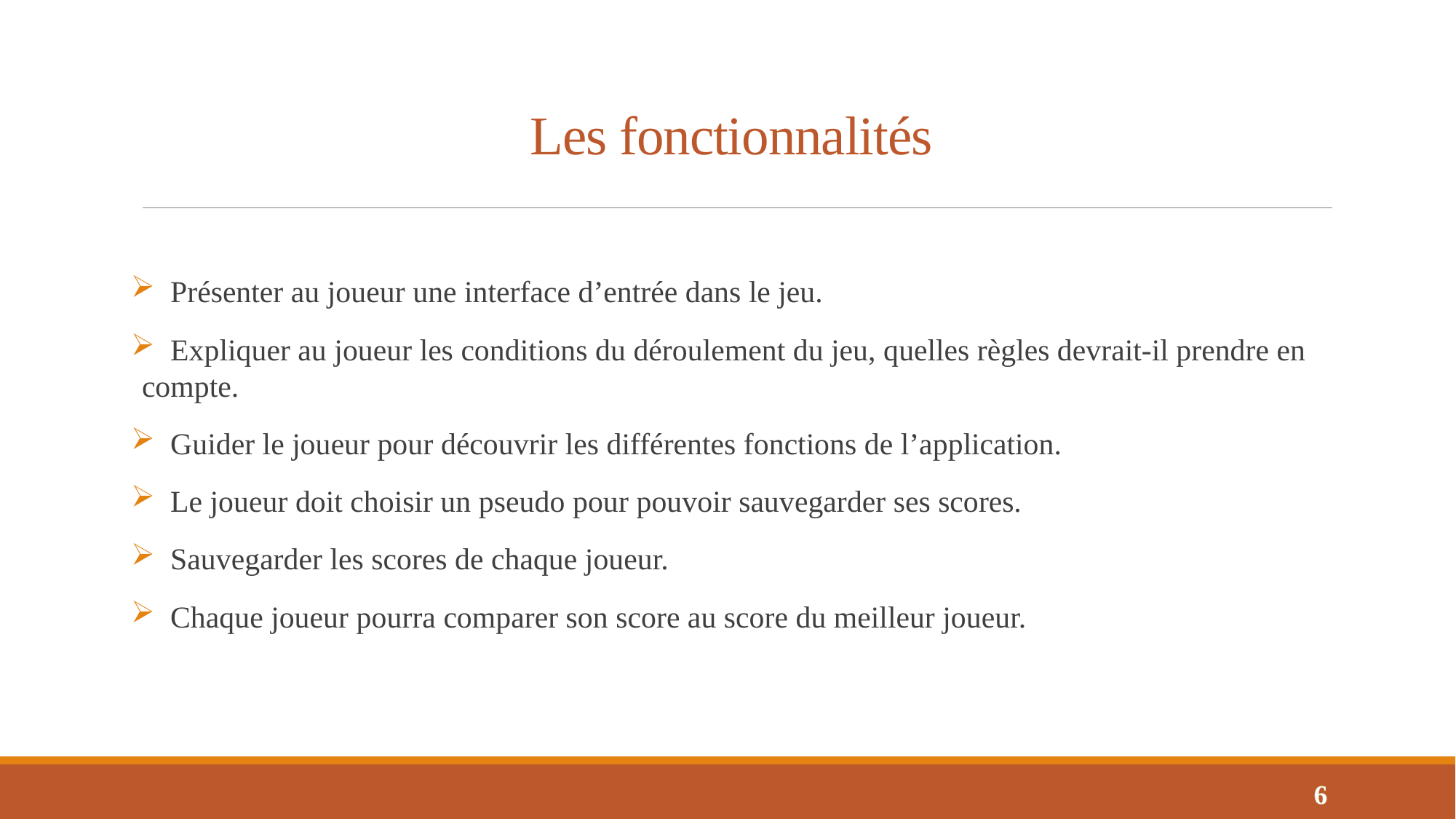

# Les fonctionnalités
  Présenter au joueur une interface d’entrée dans le jeu.
  Expliquer au joueur les conditions du déroulement du jeu, quelles règles devrait-il prendre en compte.
  Guider le joueur pour découvrir les différentes fonctions de l’application.
  Le joueur doit choisir un pseudo pour pouvoir sauvegarder ses scores.
  Sauvegarder les scores de chaque joueur.
  Chaque joueur pourra comparer son score au score du meilleur joueur.
6